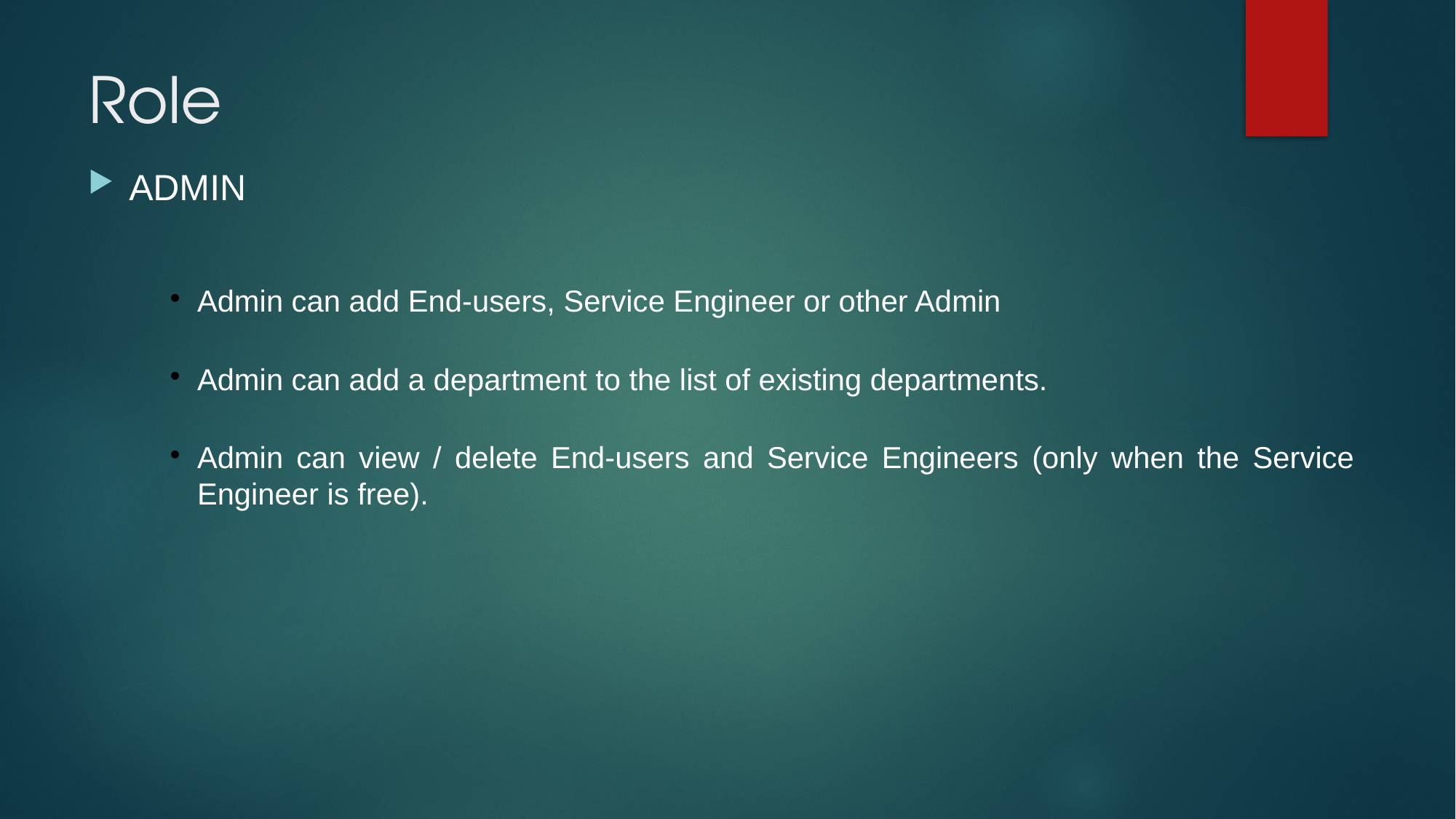

# Role
ADMIN

Admin can add End-users, Service Engineer or other Admin
Admin can add a department to the list of existing departments.
Admin can view / delete End-users and Service Engineers (only when the Service Engineer is free).